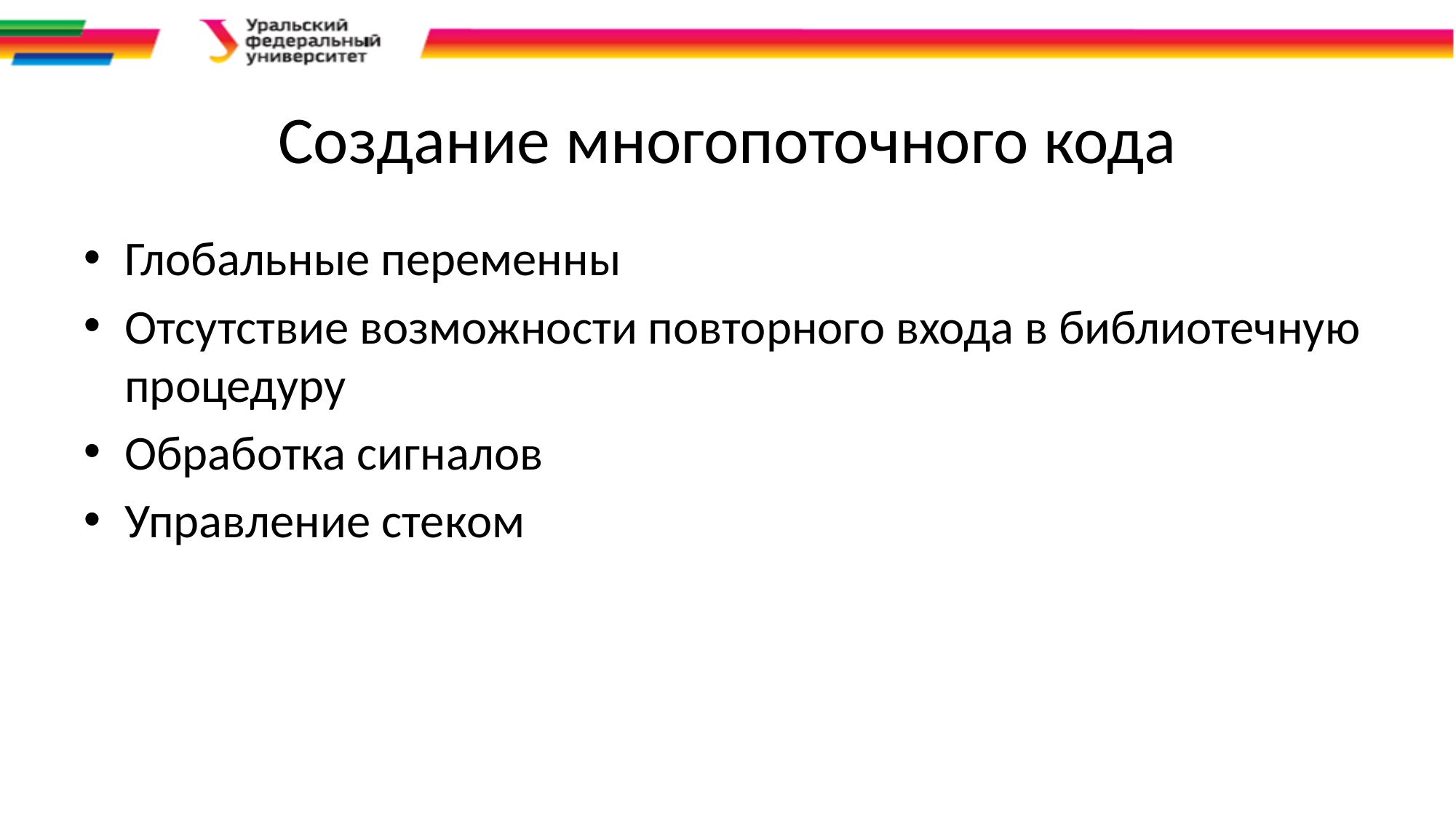

# Создание многопоточного кода
Глобальные переменны
Отсутствие возможности повторного входа в библиотечную процедуру
Обработка сигналов
Управление стеком